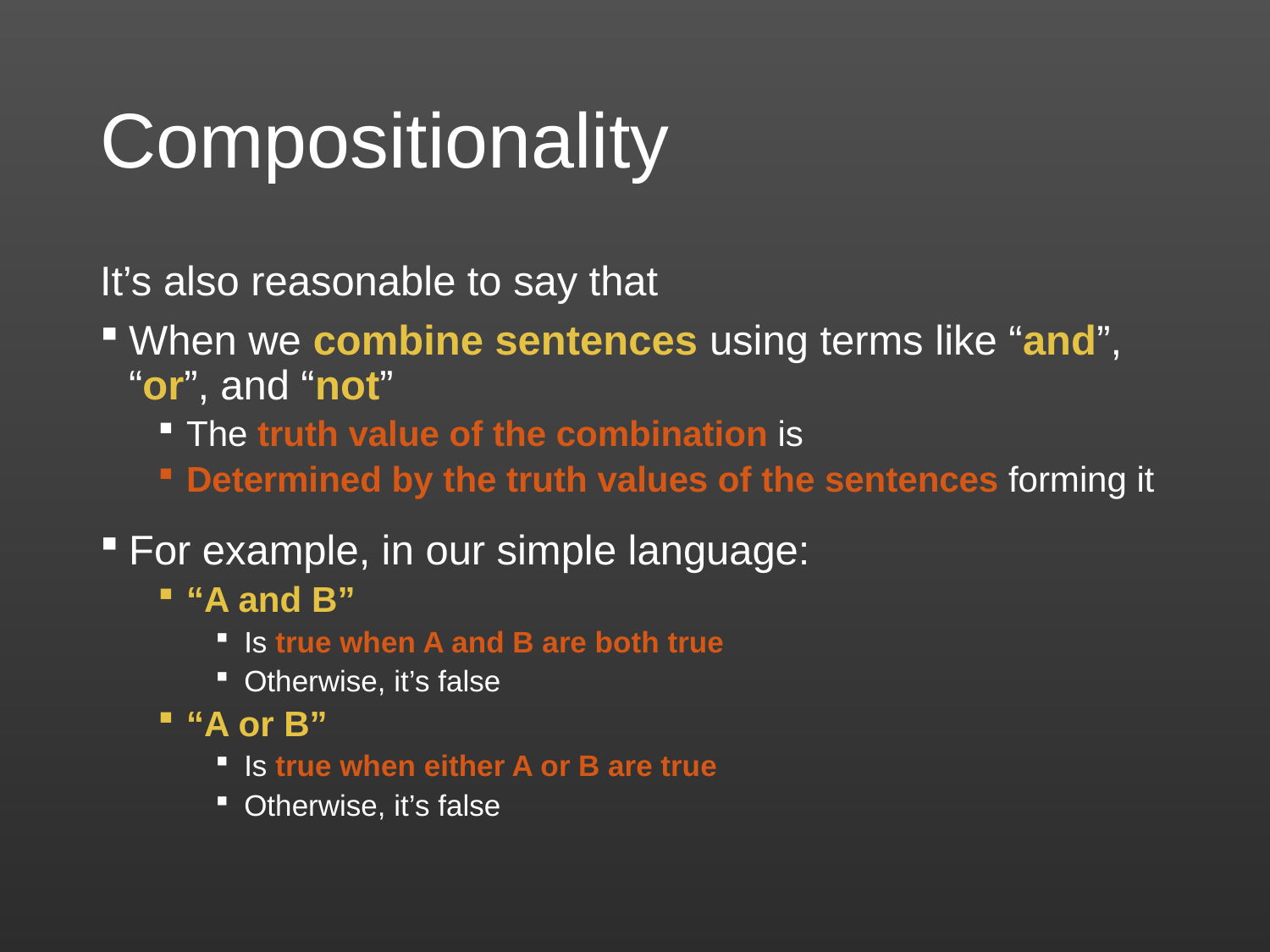

# Compositionality
It’s also reasonable to say that
When we combine sentences using terms like “and”, “or”, and “not”
The truth value of the combination is
Determined by the truth values of the sentences forming it
For example, in our simple language:
“A and B”
Is true when A and B are both true
Otherwise, it’s false
“A or B”
Is true when either A or B are true
Otherwise, it’s false